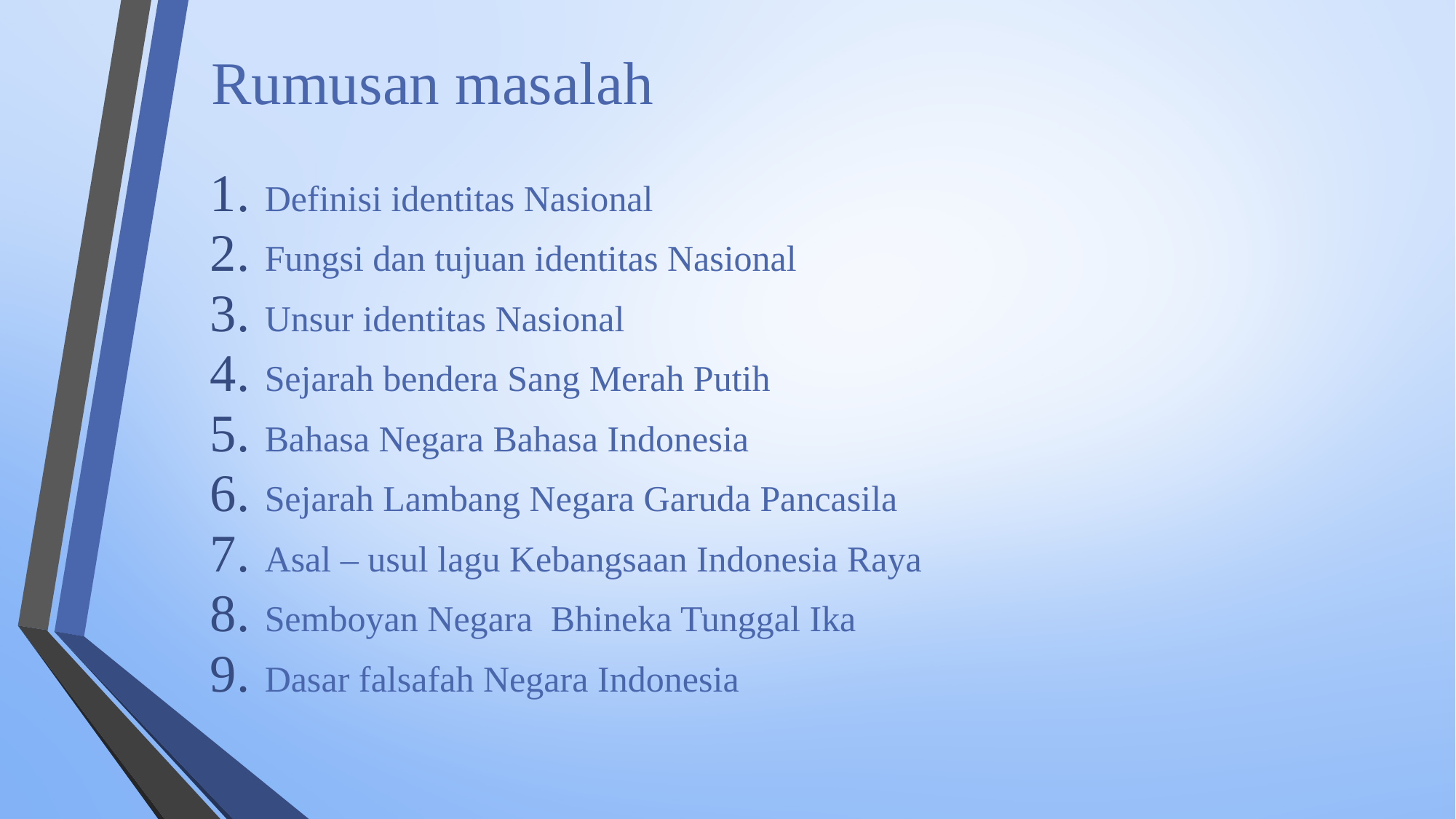

# Rumusan masalah
Definisi identitas Nasional
Fungsi dan tujuan identitas Nasional
Unsur identitas Nasional
Sejarah bendera Sang Merah Putih
Bahasa Negara Bahasa Indonesia
Sejarah Lambang Negara Garuda Pancasila
Asal – usul lagu Kebangsaan Indonesia Raya
Semboyan Negara  Bhineka Tunggal Ika
Dasar falsafah Negara Indonesia